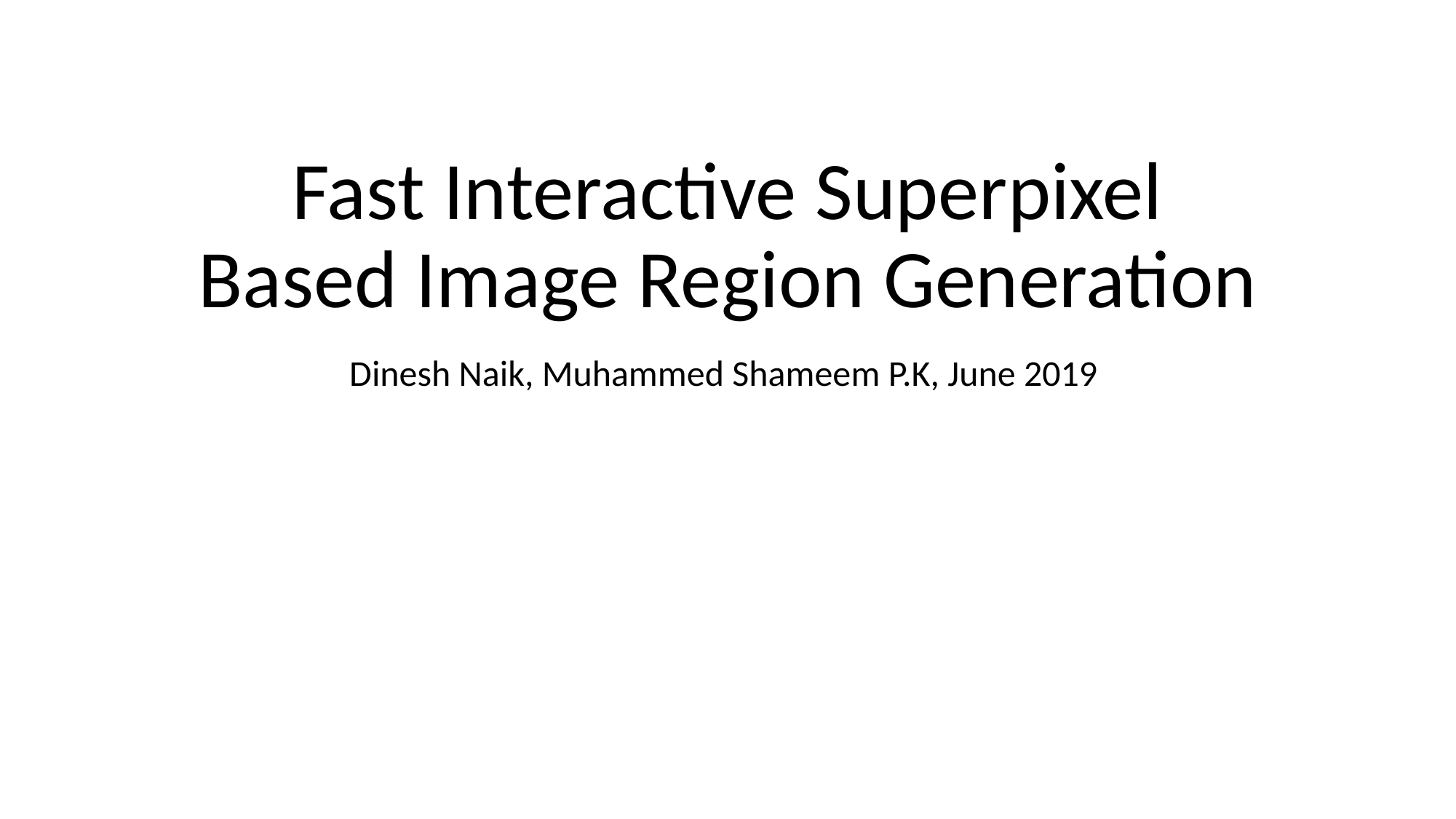

# Fast Interactive Superpixel Based Image Region Generation
Dinesh Naik, Muhammed Shameem P.K, June 2019